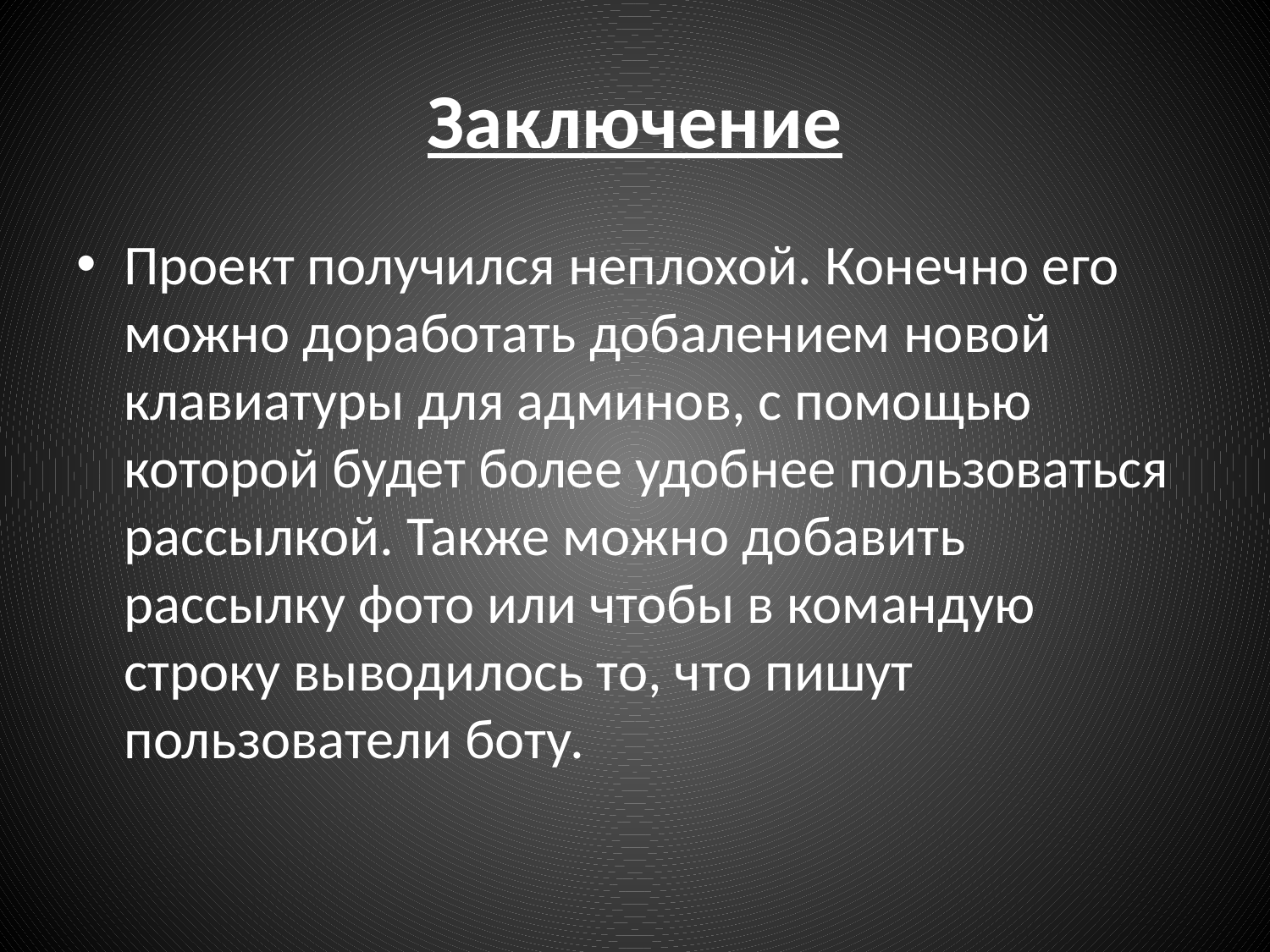

# Заключение
Проект получился неплохой. Конечно его можно доработать добалением новой клавиатуры для админов, с помощью которой будет более удобнее пользоваться рассылкой. Также можно добавить рассылку фото или чтобы в командую строку выводилось то, что пишут пользователи боту.